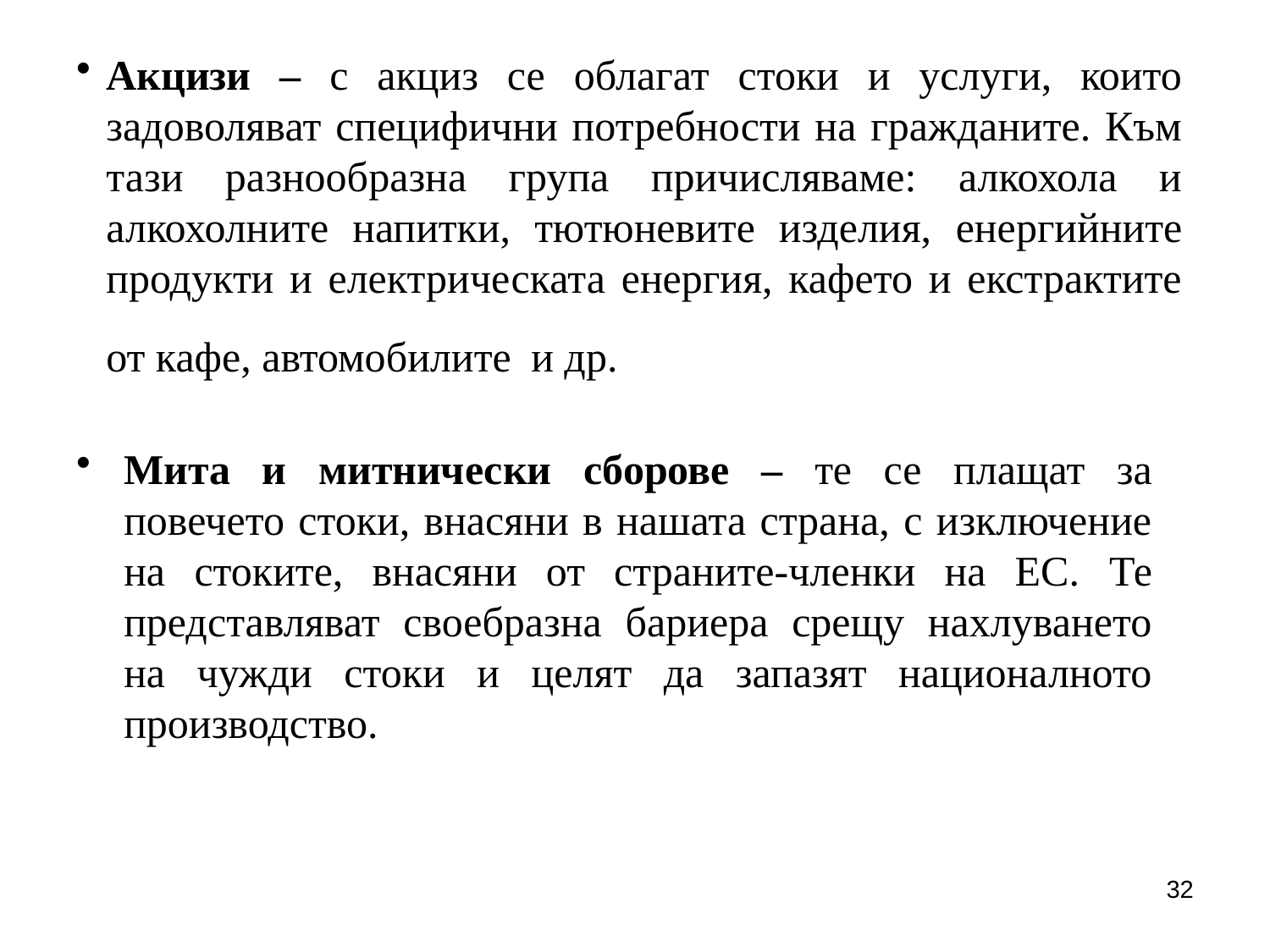

# Акцизи – с акциз се облагат стоки и услуги, които задоволяват специфични потребности на гражданите. Към тази разнообразна група причисляваме: алкохола и алкохолните напитки, тютюневите изделия, енергийните продукти и електрическата енергия, кафето и екстрактите от кафе, автомобилите и др.
Мита и митнически сборове – те се плащат за повечето стоки, внасяни в нашата страна, с изключение на стоките, внасяни от страните-членки на ЕС. Те представляват своебразна бариера срещу нахлуването на чужди стоки и целят да запазят националното производство.
32